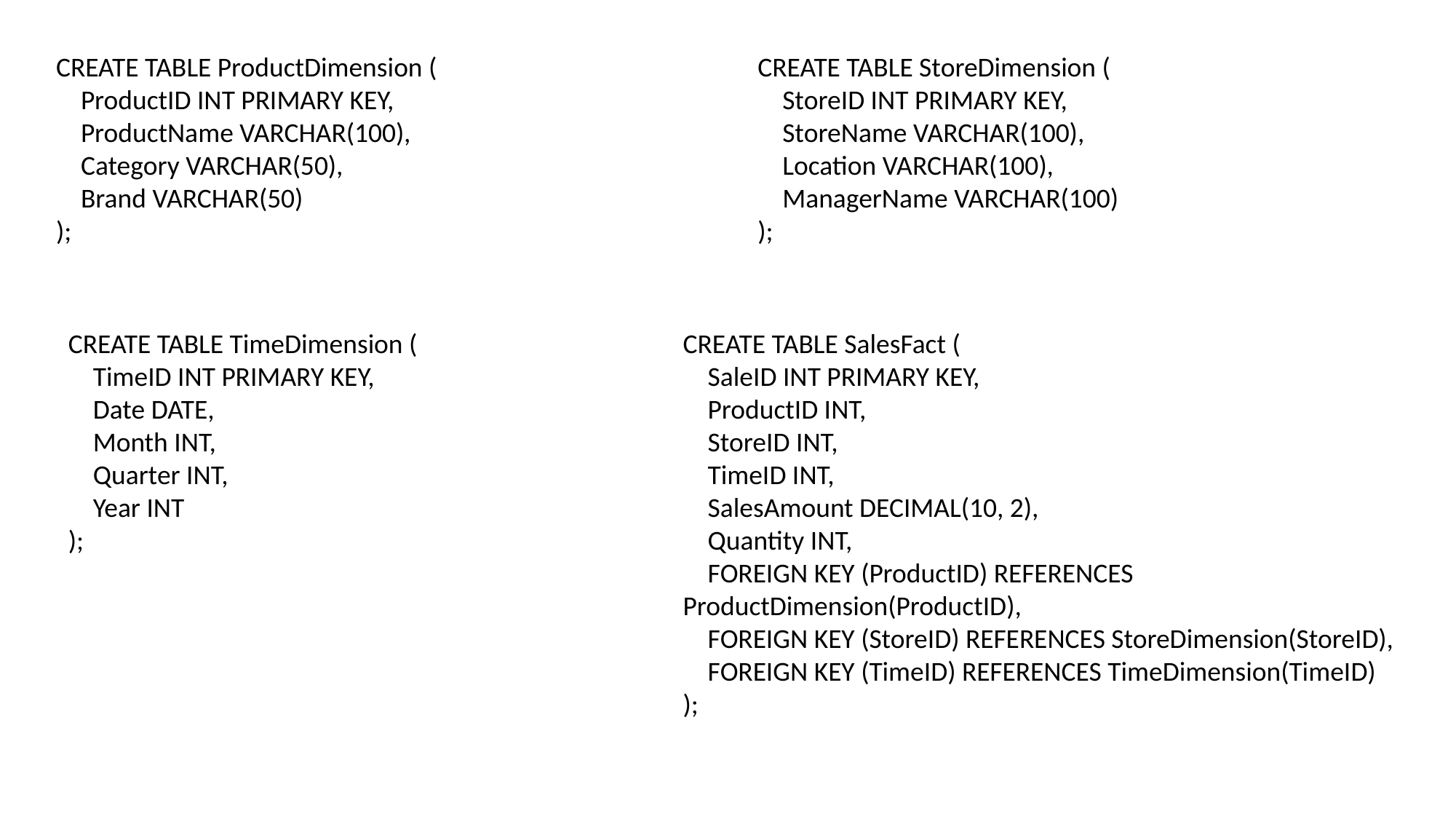

CREATE TABLE ProductDimension (
    ProductID INT PRIMARY KEY,
    ProductName VARCHAR(100),
    Category VARCHAR(50),
    Brand VARCHAR(50)
);

CREATE TABLE StoreDimension (
    StoreID INT PRIMARY KEY,
    StoreName VARCHAR(100),
    Location VARCHAR(100),
    ManagerName VARCHAR(100)
);
CREATE TABLE TimeDimension (
    TimeID INT PRIMARY KEY,
    Date DATE,
    Month INT,
    Quarter INT,
    Year INT
);
CREATE TABLE SalesFact (
    SaleID INT PRIMARY KEY,
    ProductID INT,
    StoreID INT,
    TimeID INT,
    SalesAmount DECIMAL(10, 2),
    Quantity INT,
    FOREIGN KEY (ProductID) REFERENCES ProductDimension(ProductID),
    FOREIGN KEY (StoreID) REFERENCES StoreDimension(StoreID),
    FOREIGN KEY (TimeID) REFERENCES TimeDimension(TimeID)
);